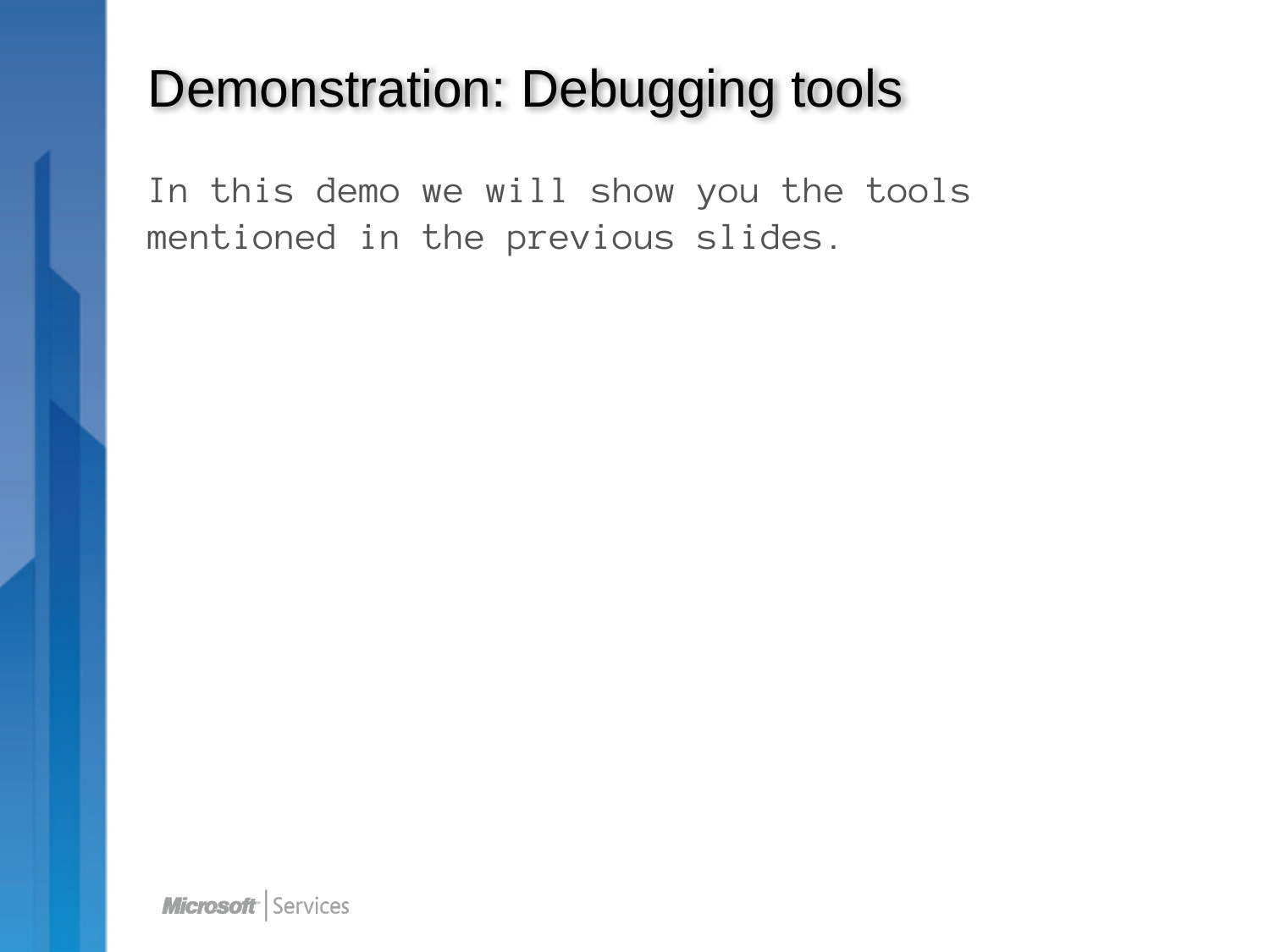

# Demonstration: Debugging tools
In this demo we will show you the tools mentioned in the previous slides.